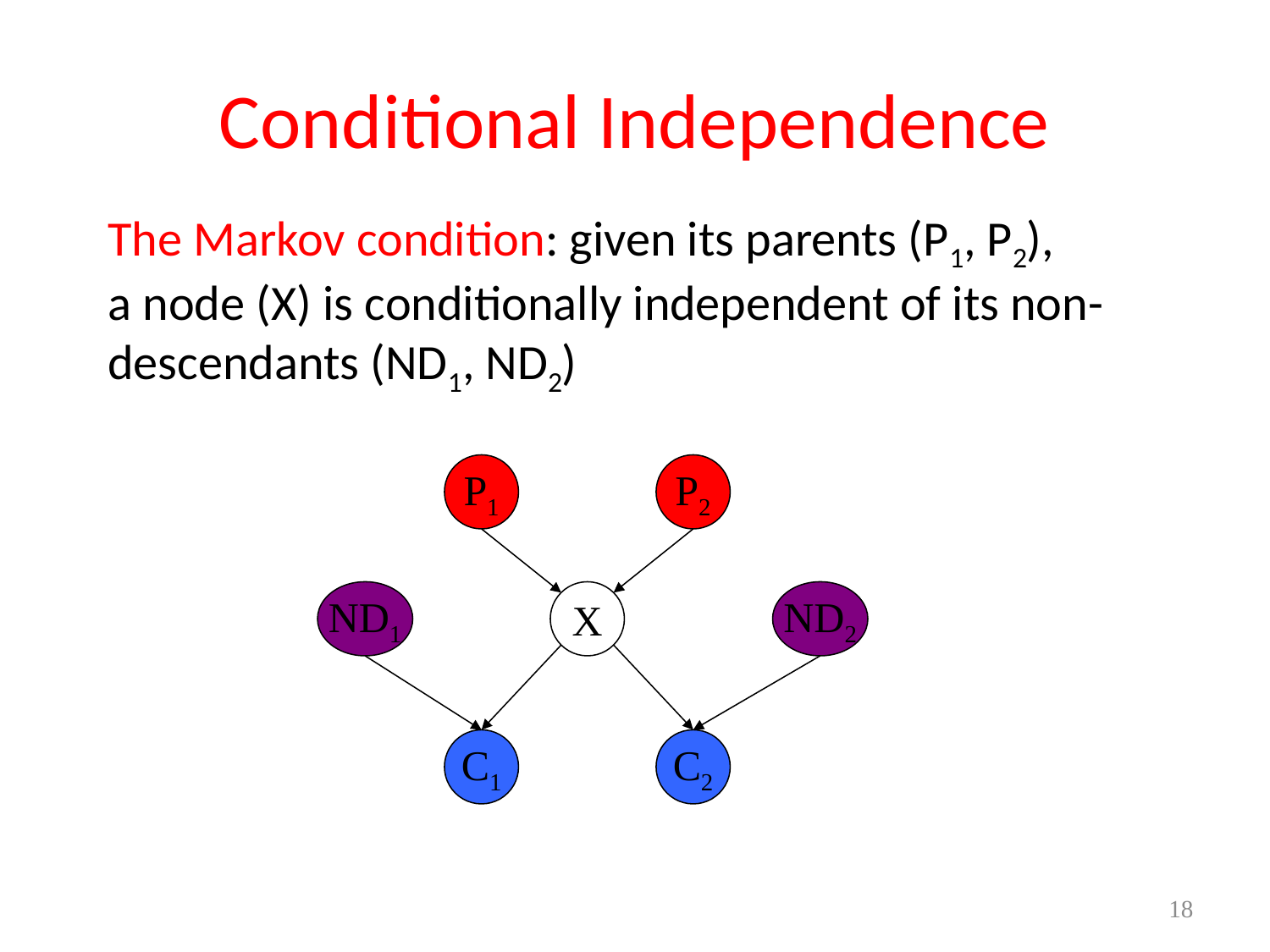

# Conditional Independence
The Markov condition: given its parents (P1, P2),
a node (X) is conditionally independent of its non-descendants (ND1, ND2)
P1
P2
ND1
X
ND2
C1
C2
18